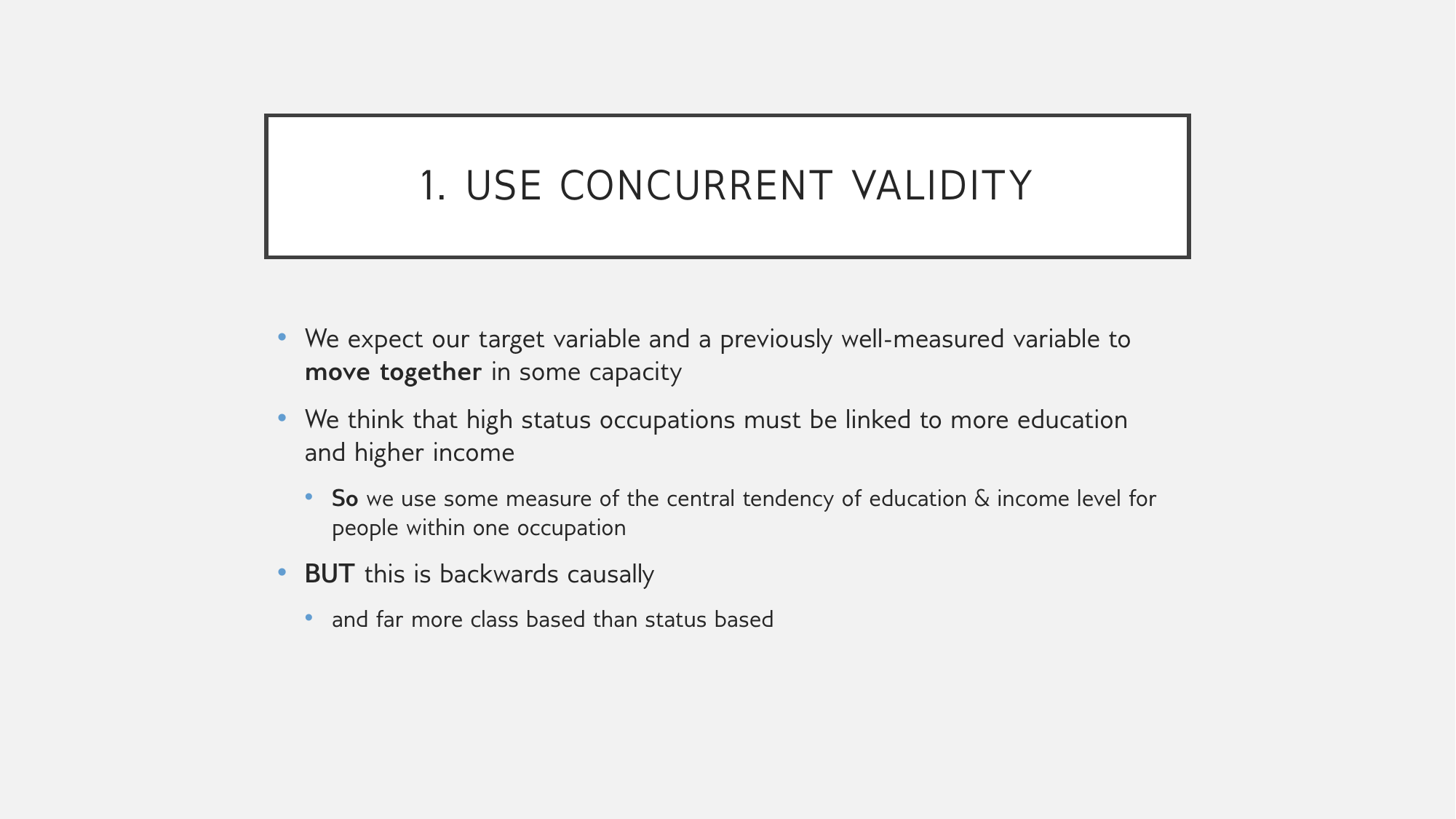

# 1. Use concurrent Validity
We expect our target variable and a previously well-measured variable to move together in some capacity
We think that high status occupations must be linked to more education and higher income
So we use some measure of the central tendency of education & income level for people within one occupation
BUT this is backwards causally
and far more class based than status based